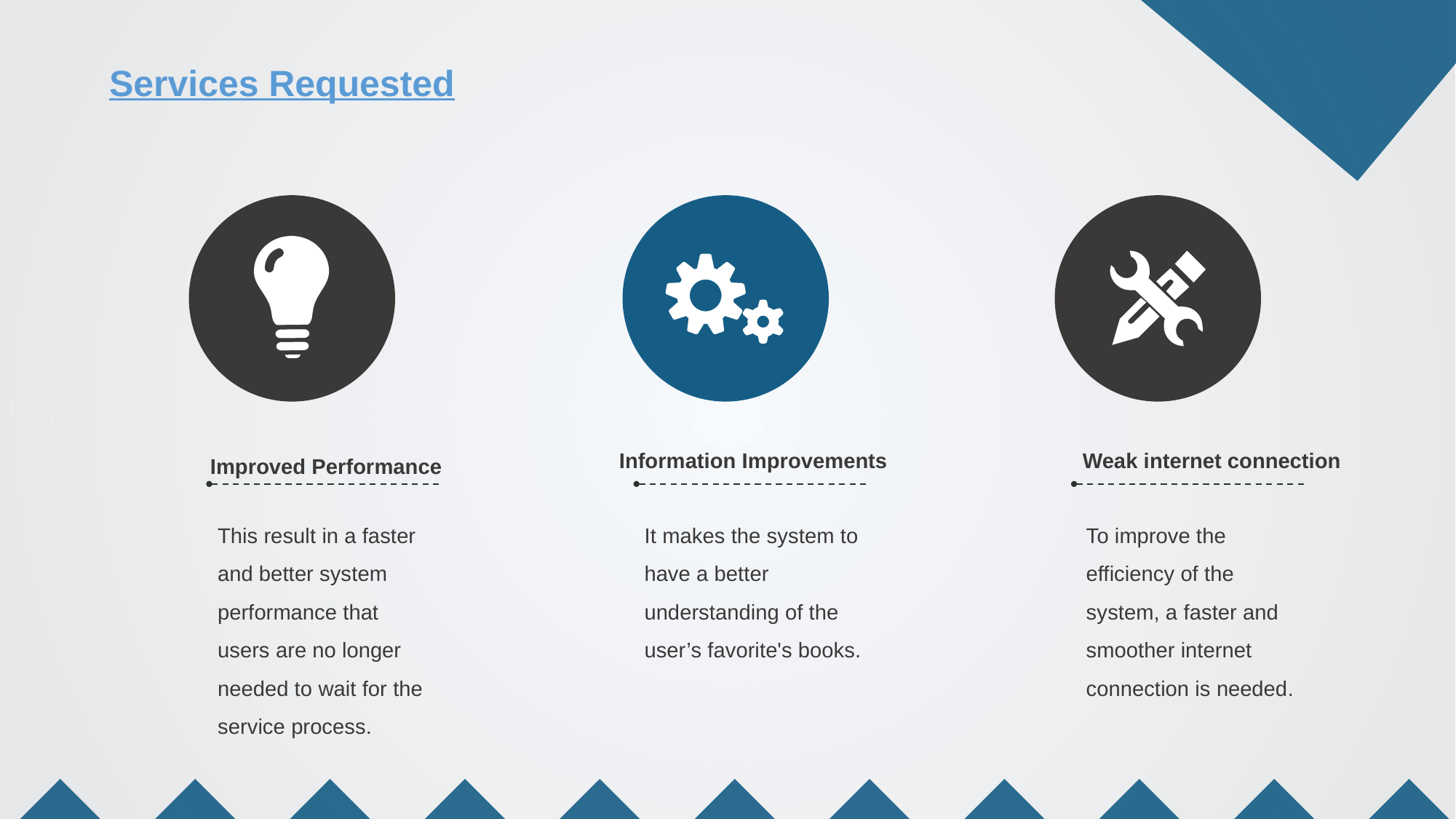

Services Requested

Weak internet connection
Information Improvements
Improved Performance
This result in a faster and better system performance that users are no longer needed to wait for the service process.
It makes the system to have a better understanding of the user’s favorite's books.
To improve the efficiency of the system, a faster and smoother internet connection is needed.